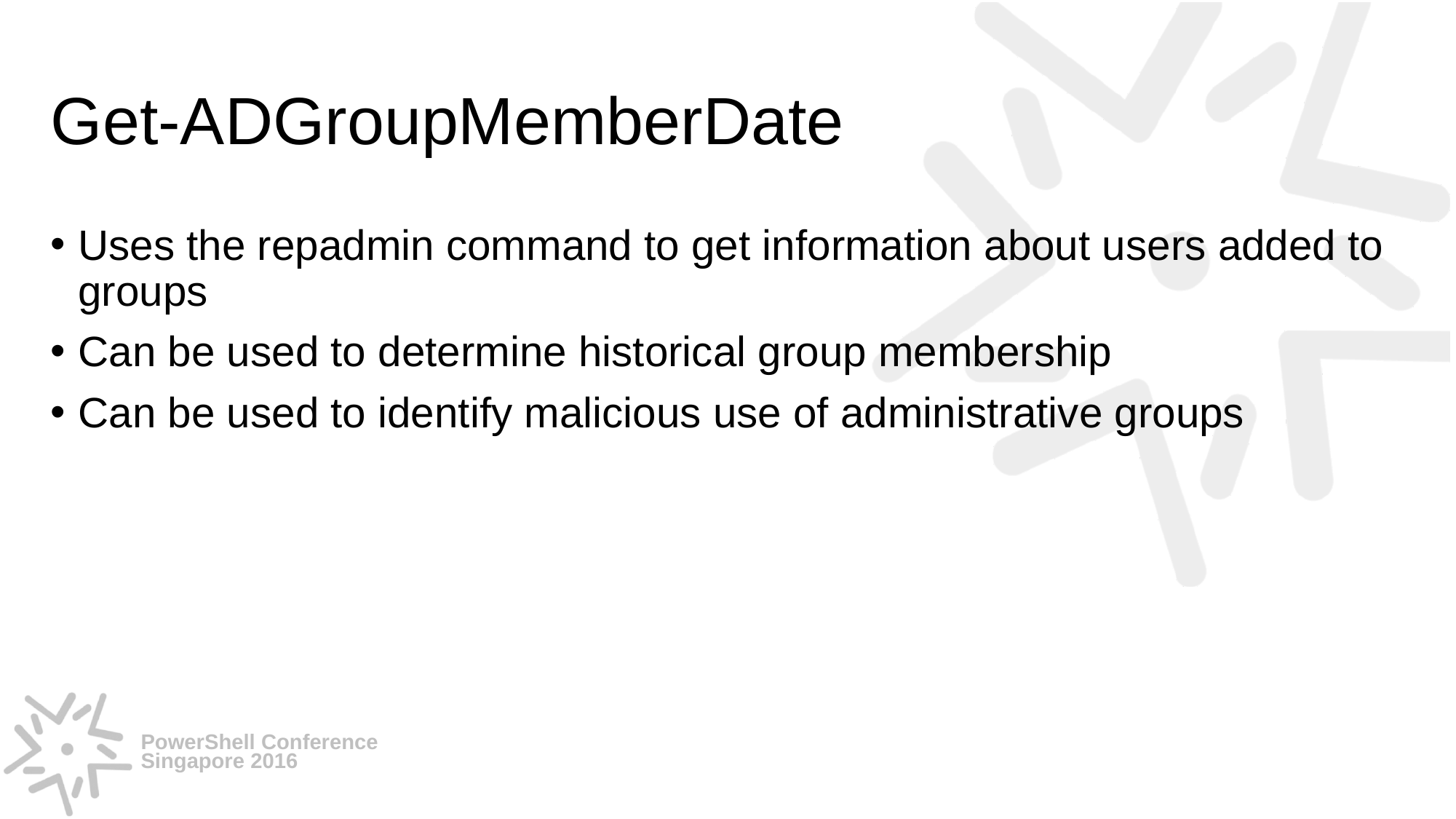

# Get-ADGroupMemberDate
Uses the repadmin command to get information about users added to groups
Can be used to determine historical group membership
Can be used to identify malicious use of administrative groups